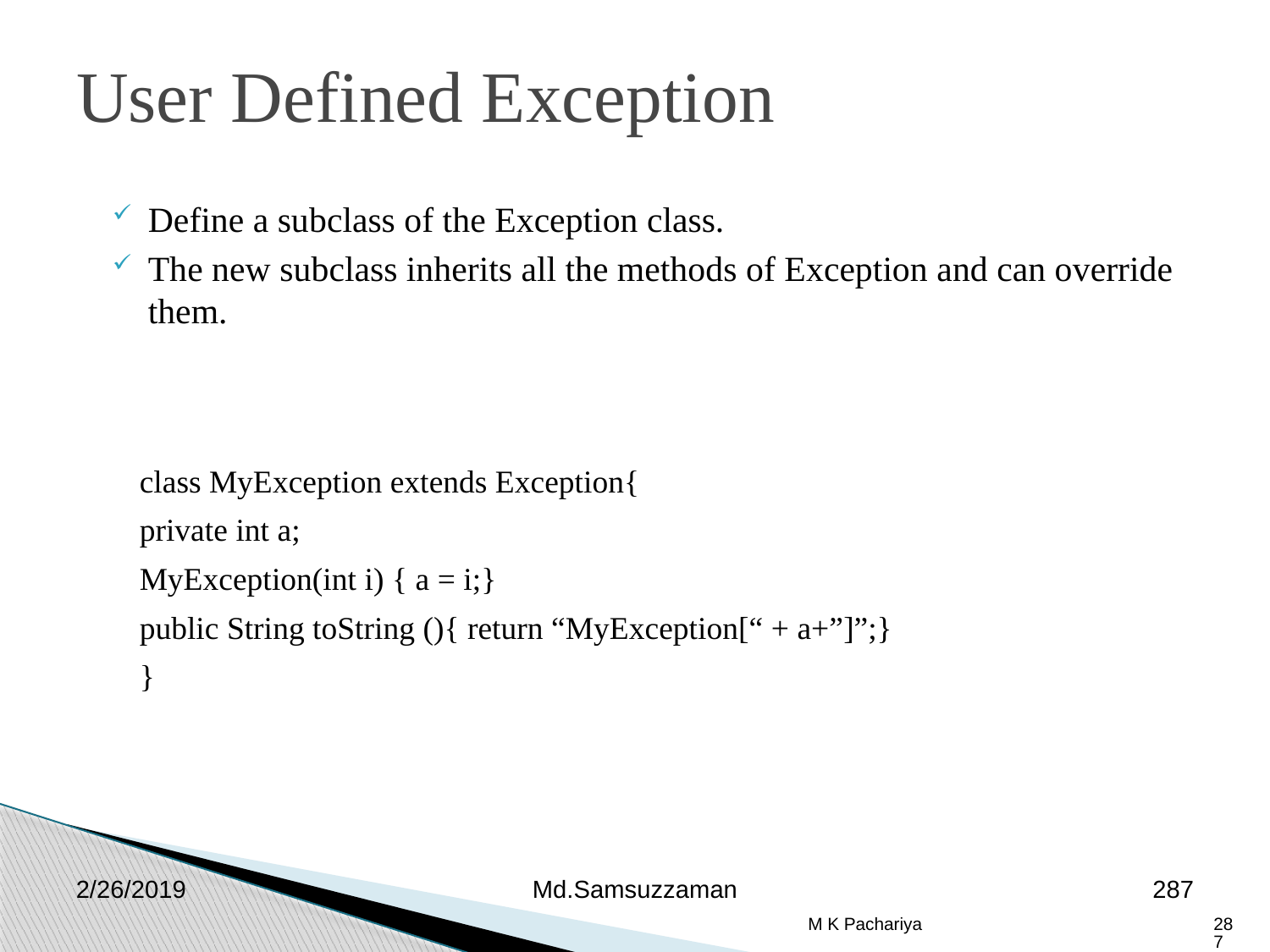

User Defined Exception
Define a subclass of the Exception class.
The new subclass inherits all the methods of Exception and can override them.
class MyException extends Exception{
private int a;
MyException(int i) { a = i;}
public String toString (){ return “MyException[“ + a+”]”;}
}
2/26/2019
Md.Samsuzzaman
287
M K Pachariya
287